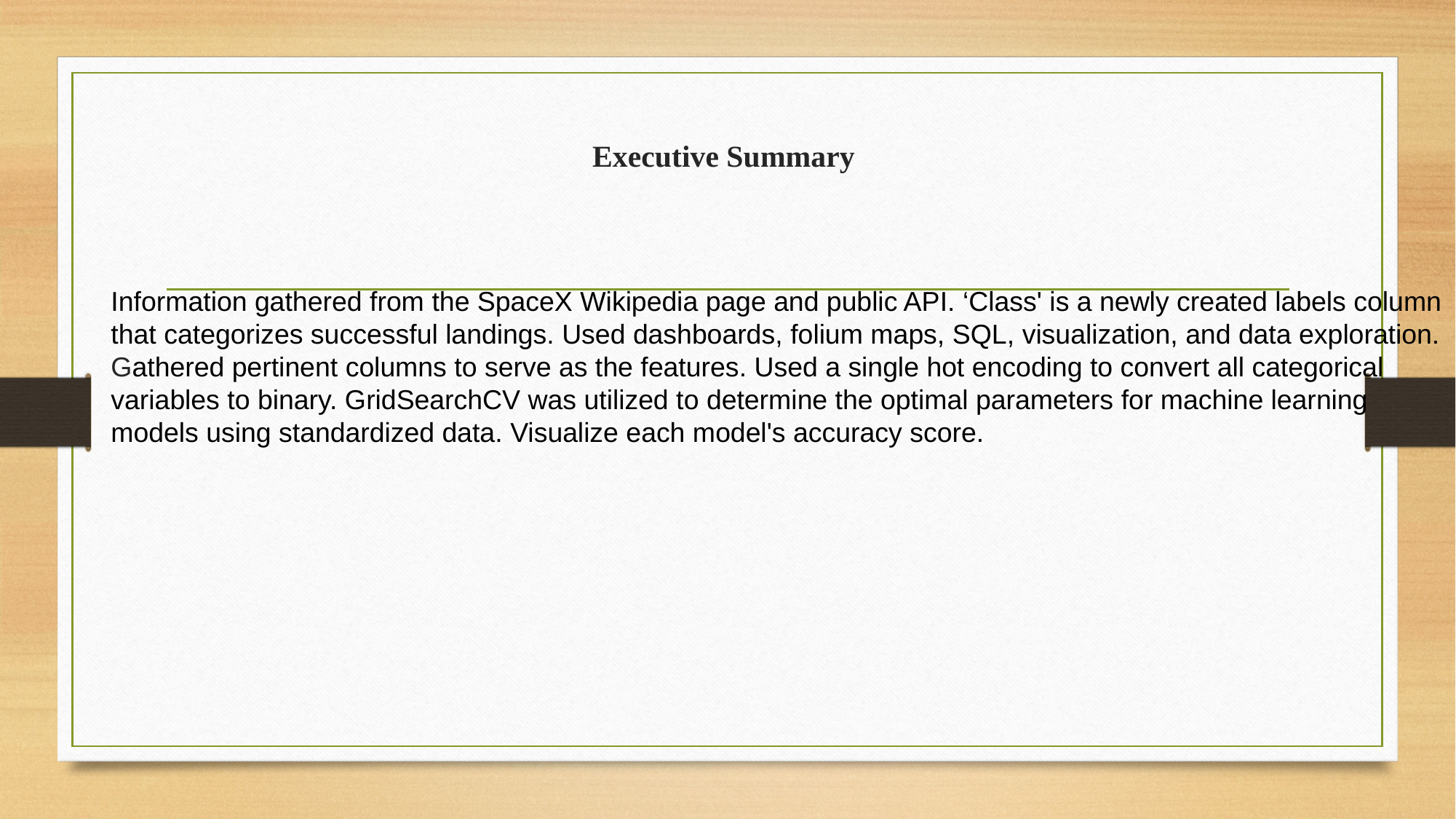

Information gathered from the SpaceX Wikipedia page and public API. ‘Class' is a newly created labels column
that categorizes successful landings. Used dashboards, folium maps, SQL, visualization, and data exploration.
Gathered pertinent columns to serve as the features. Used a single hot encoding to convert all categorical
variables to binary. GridSearchCV was utilized to determine the optimal parameters for machine learning
models using standardized data. Visualize each model's accuracy score.

# Executive Summary